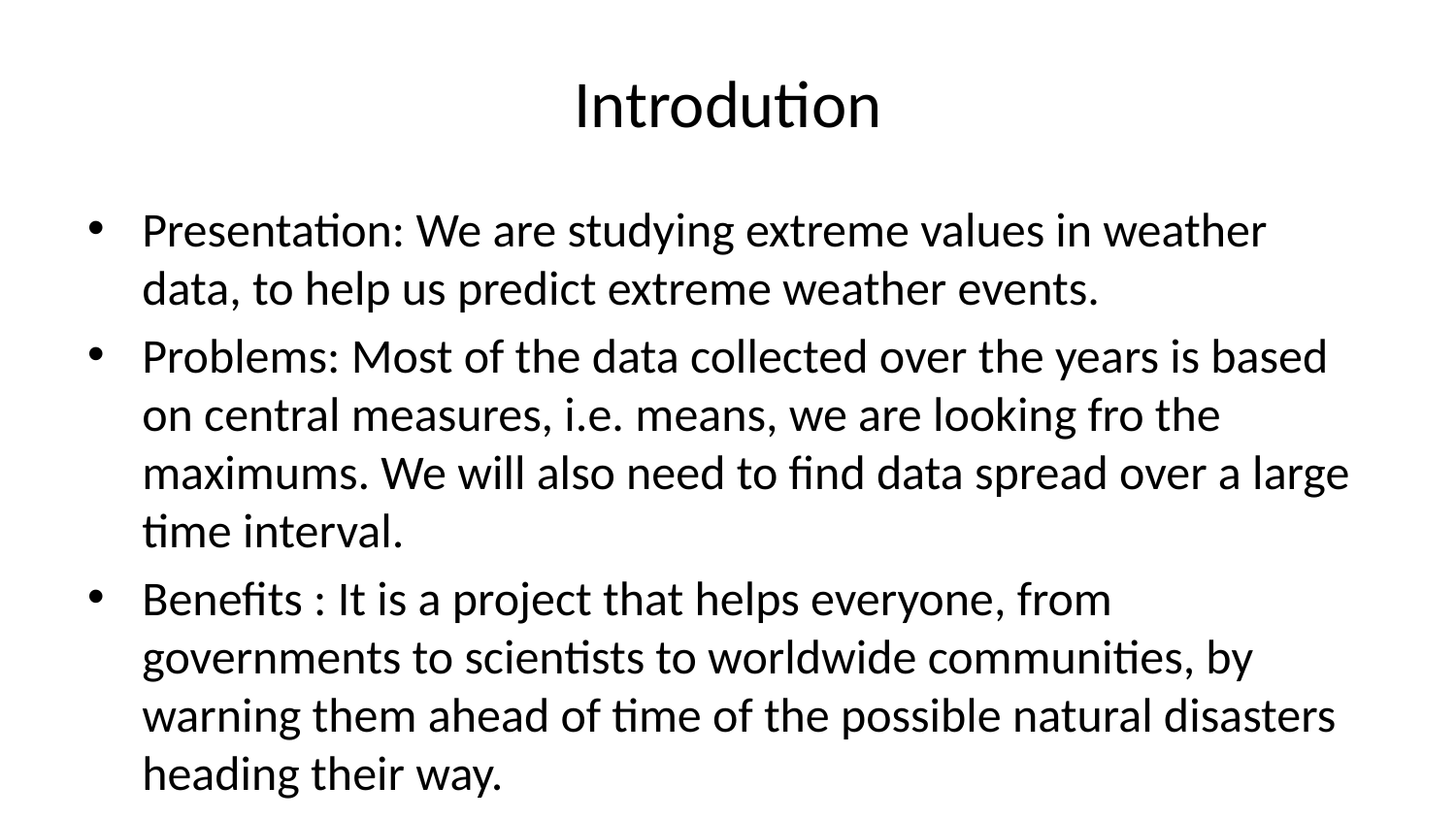

# Introdution
Presentation: We are studying extreme values in weather data, to help us predict extreme weather events.
Problems: Most of the data collected over the years is based on central measures, i.e. means, we are looking fro the maximums. We will also need to find data spread over a large time interval.
Benefits : It is a project that helps everyone, from governments to scientists to worldwide communities, by warning them ahead of time of the possible natural disasters heading their way.